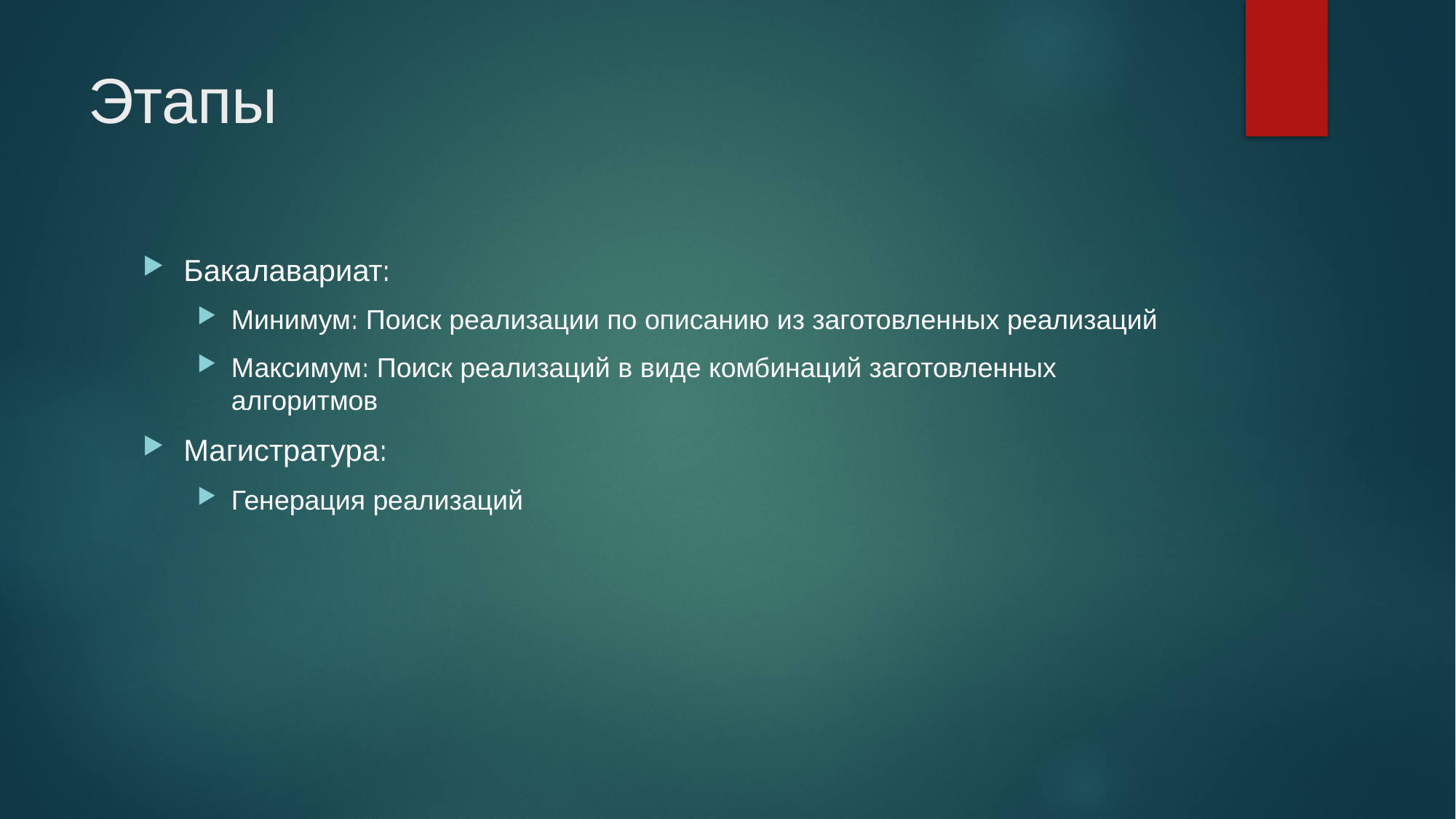

# Этапы
Бакалавариат:
Минимум: Поиск реализации по описанию из заготовленных реализаций
Максимум: Поиск реализаций в виде комбинаций заготовленных алгоритмов
Магистратура:
Генерация реализаций